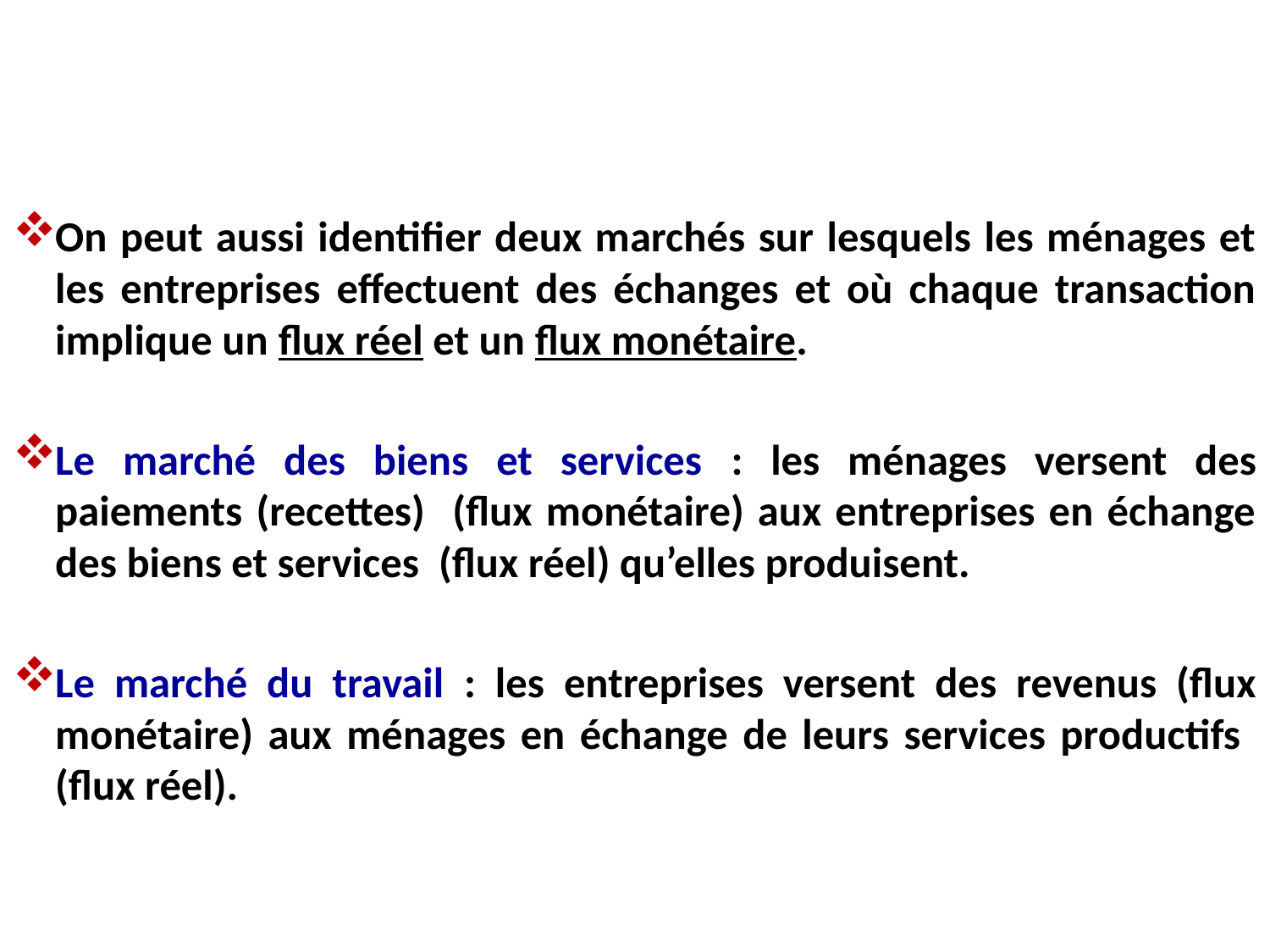

#
On peut aussi identifier deux marchés sur lesquels les ménages et les entreprises effectuent des échanges et où chaque transaction implique un flux réel et un flux monétaire.

Le marché des biens et services : les ménages versent des paiements (recettes)  (flux monétaire) aux entreprises en échange des biens et services  (flux réel) qu’elles produisent.

Le marché du travail : les entreprises versent des revenus (flux monétaire) aux ménages en échange de leurs services productifs  (flux réel).